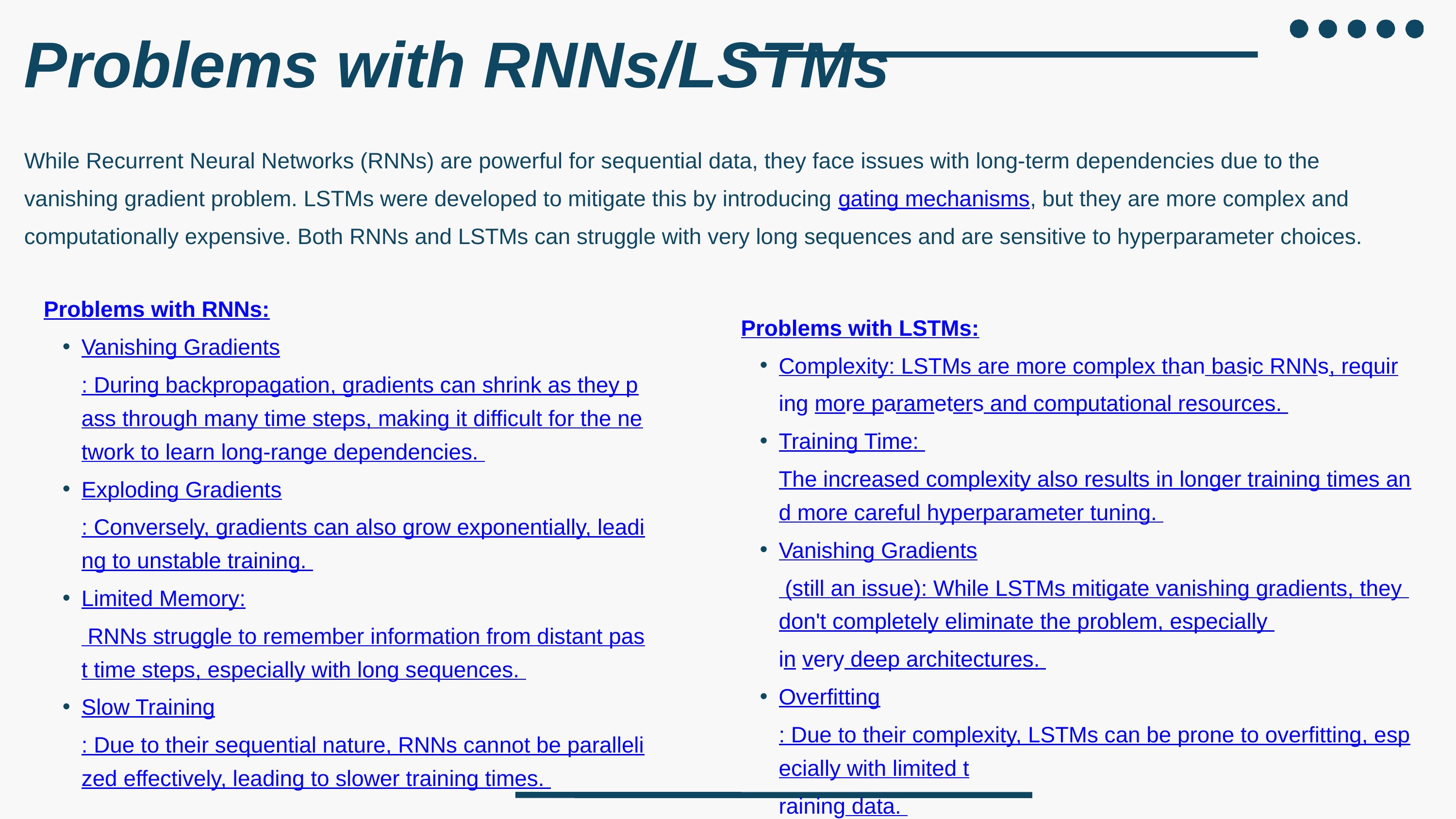

Problems with RNNs/LSTMs

While Recurrent Neural Networks (RNNs) are powerful for sequential data, they face issues with long-term dependencies due to the vanishing gradient problem. LSTMs were developed to mitigate this by introducing gating mechanisms, but they are more complex and computationally expensive. Both RNNs and LSTMs can struggle with very long sequences and are sensitive to hyperparameter choices.
Problems with RNNs:
Vanishing Gradients: During backpropagation, gradients can shrink as they pass through many time steps, making it difficult for the network to learn long-range dependencies.
Exploding Gradients: Conversely, gradients can also grow exponentially, leading to unstable training.
Limited Memory: RNNs struggle to remember information from distant past time steps, especially with long sequences.
Slow Training: Due to their sequential nature, RNNs cannot be parallelized effectively, leading to slower training times.
Problems with LSTMs:
Complexity: LSTMs are more complex than basic RNNs, requiring more parameters and computational resources.
Training Time: The increased complexity also results in longer training times and more careful hyperparameter tuning.
Vanishing Gradients (still an issue): While LSTMs mitigate vanishing gradients, they don't completely eliminate the problem, especially in very deep architectures.
Overfitting: Due to their complexity, LSTMs can be prone to overfitting, especially with limited training data.
Implementation Challenges: The more intricate architecture of LSTMs can make them harder to implement and debug.